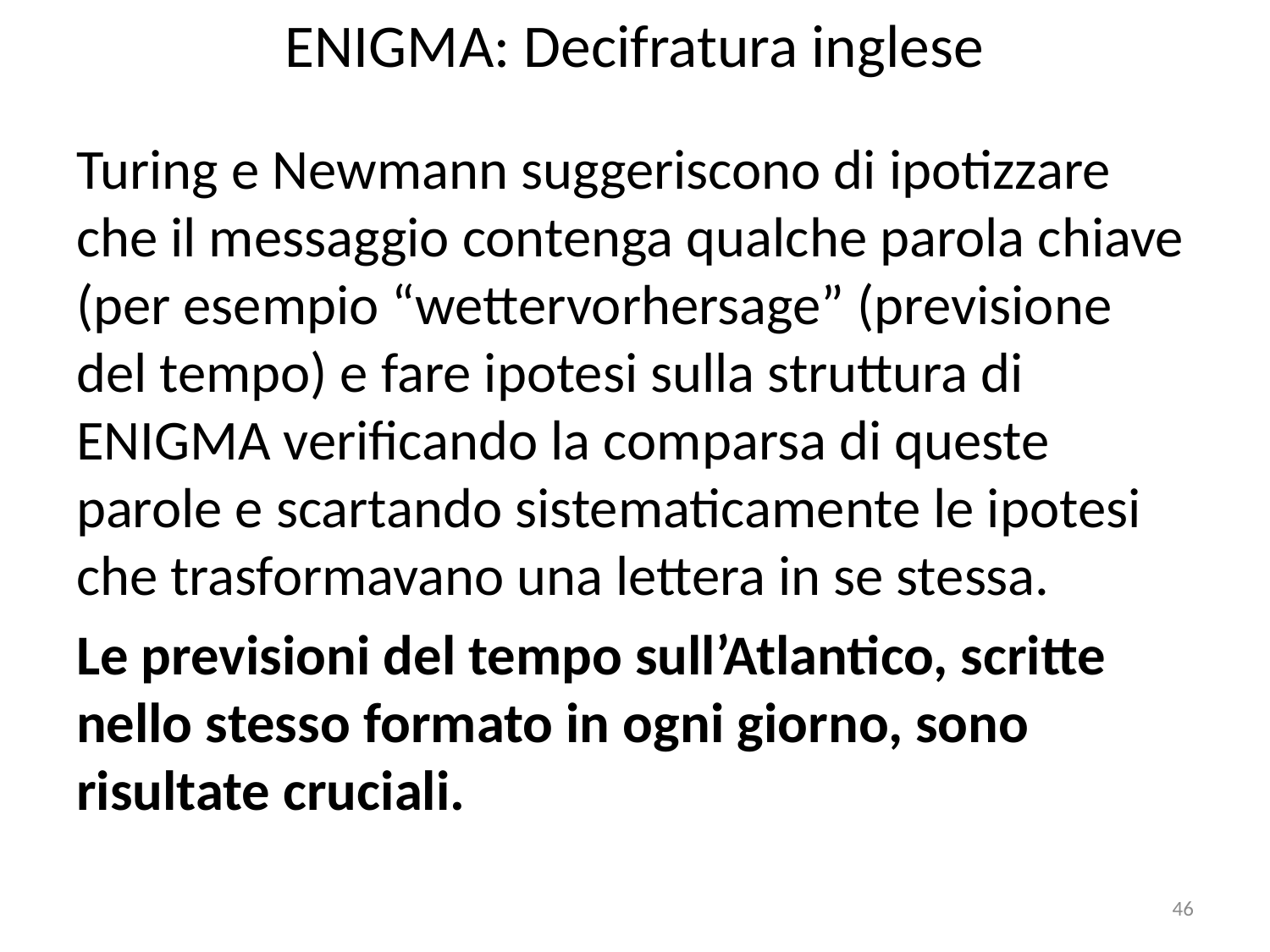

# ENIGMA: Decifratura inglese
Turing e Newmann suggeriscono di ipotizzare che il messaggio contenga qualche parola chiave (per esempio “wettervorhersage” (previsione del tempo) e fare ipotesi sulla struttura di ENIGMA verificando la comparsa di queste parole e scartando sistematicamente le ipotesi che trasformavano una lettera in se stessa.
Le previsioni del tempo sull’Atlantico, scritte nello stesso formato in ogni giorno, sono risultate cruciali.

46